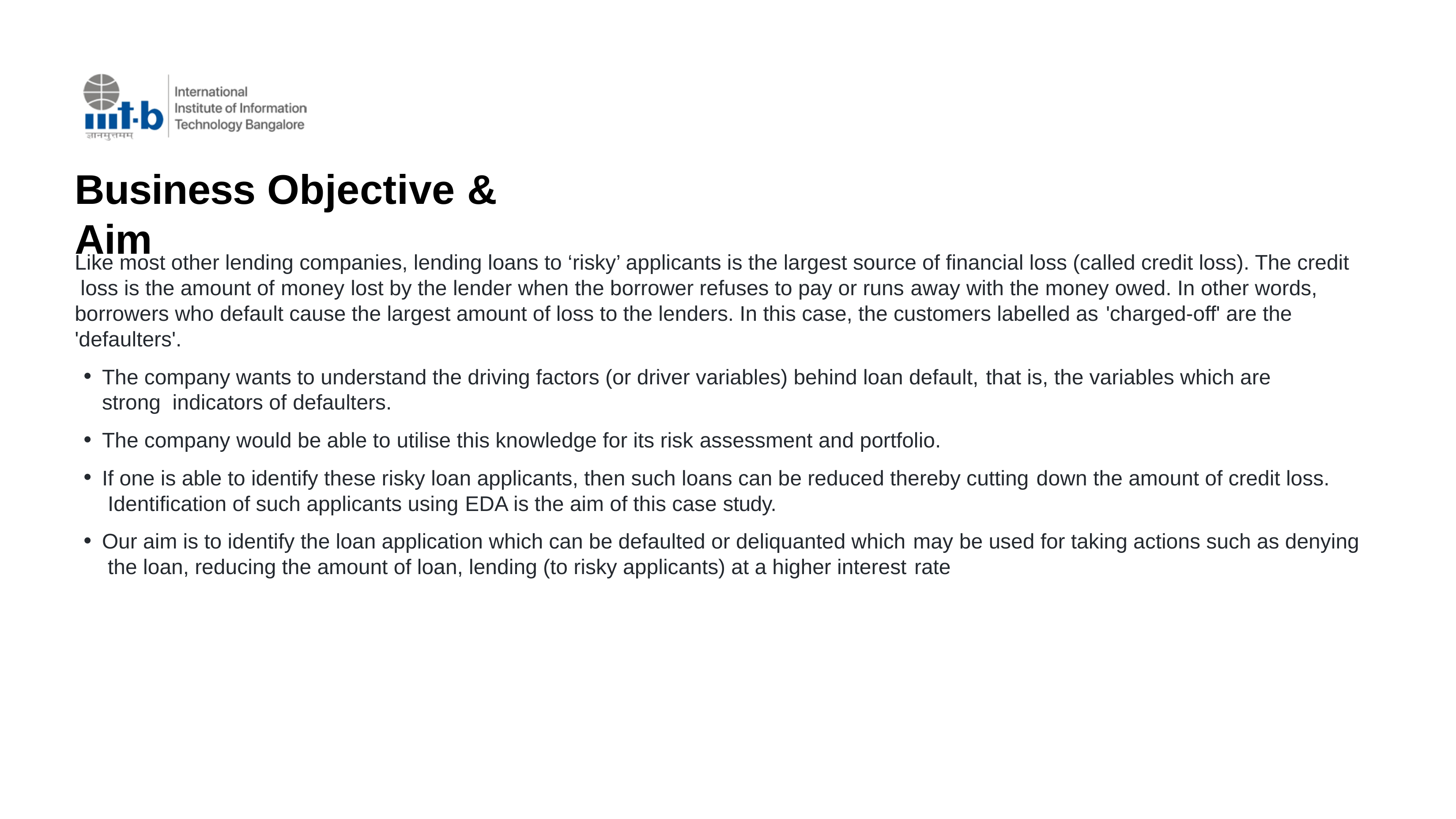

# Business Objective & Aim
Like most other lending companies, lending loans to ‘risky’ applicants is the largest source of financial loss (called credit loss). The credit  loss is the amount of money lost by the lender when the borrower refuses to pay or runs away with the money owed. In other words,  borrowers who default cause the largest amount of loss to the lenders. In this case, the customers labelled as 'charged-off' are the  'defaulters'.
The company wants to understand the driving factors (or driver variables) behind loan default, that is, the variables which are strong  indicators of defaulters.
The company would be able to utilise this knowledge for its risk assessment and portfolio.
If one is able to identify these risky loan applicants, then such loans can be reduced thereby cutting down the amount of credit loss.  Identification of such applicants using EDA is the aim of this case study.
Our aim is to identify the loan application which can be defaulted or deliquanted which may be used for taking actions such as denying  the loan, reducing the amount of loan, lending (to risky applicants) at a higher interest rate